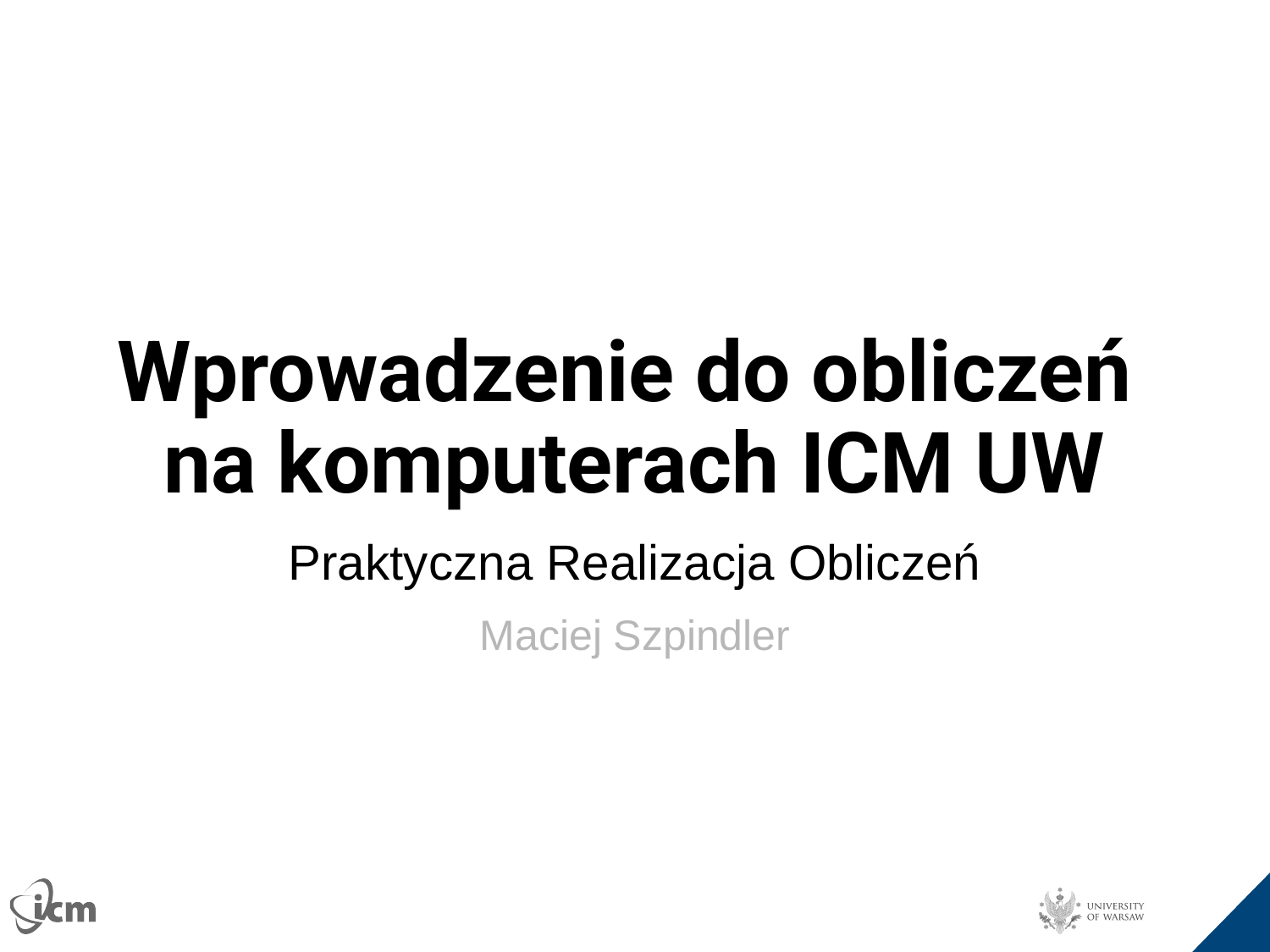

# Wprowadzenie do obliczeń na komputerach ICM UW
Praktyczna Realizacja Obliczeń
Maciej Szpindler